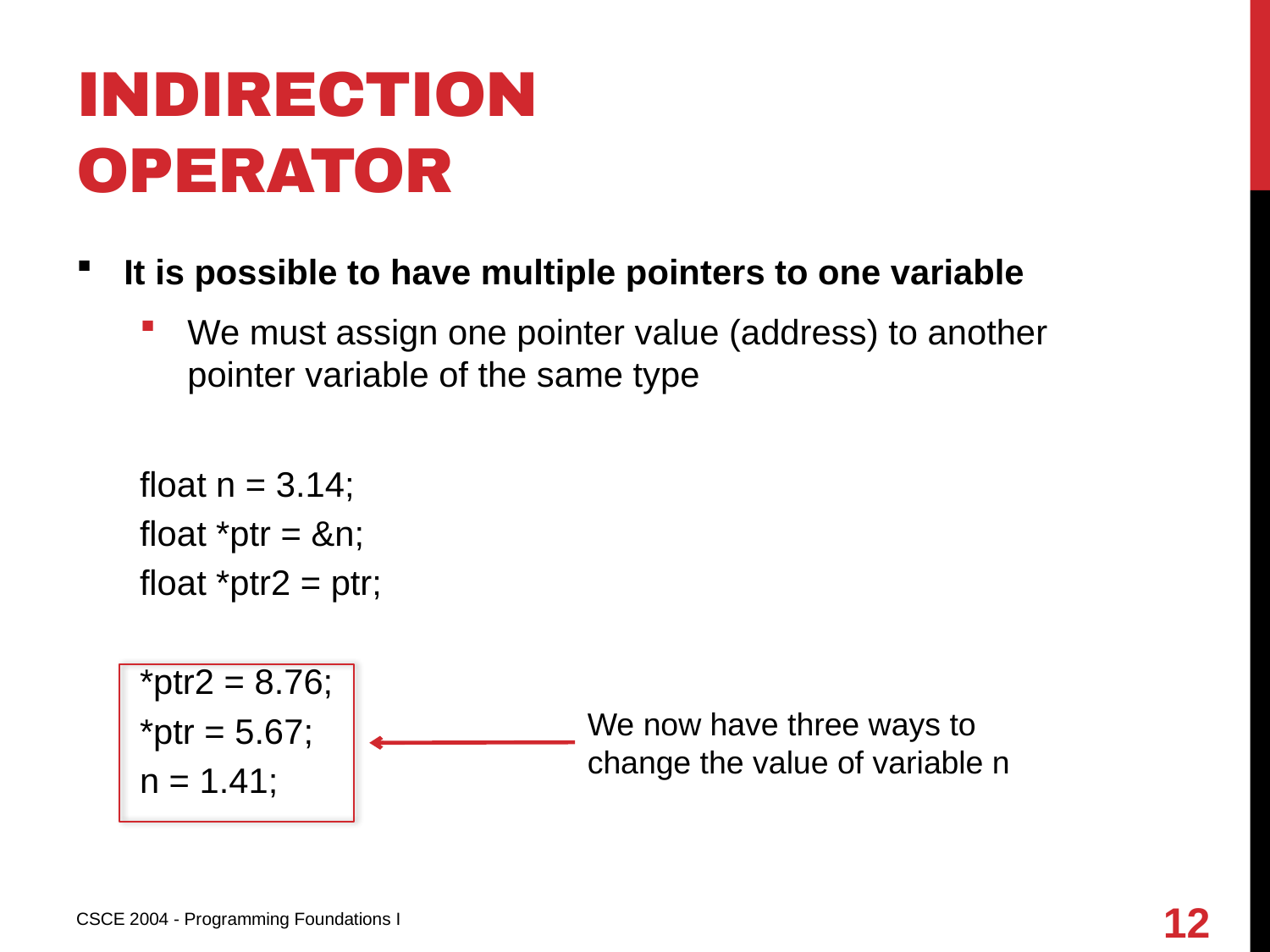

# Indirection operator
It is possible to have multiple pointers to one variable
We must assign one pointer value (address) to another pointer variable of the same type

float n = 3.14;
float *ptr = &n;
float *ptr2 = ptr;

*ptr2 = 8.76;
*ptr = 5.67;
n = 1.41;

We now have three ways to change the value of variable n
12
CSCE 2004 - Programming Foundations I